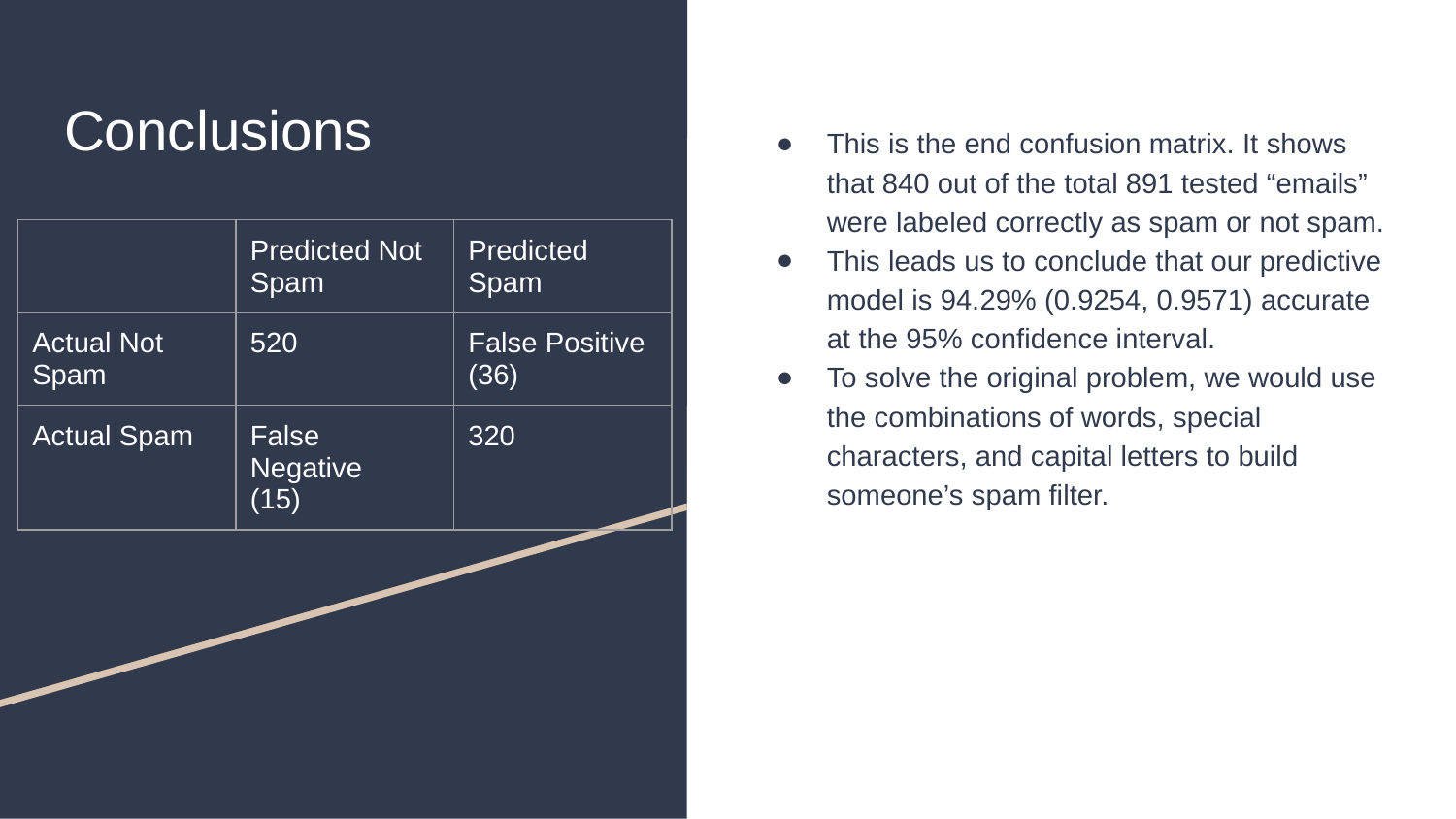

# Conclusions

This is the end confusion matrix. It shows that 840 out of the total 891 tested “emails” were labeled correctly as spam or not spam.
This leads us to conclude that our predictive model is 94.29% (0.9254, 0.9571) accurate at the 95% confidence interval.
To solve the original problem, we would use the combinations of words, special characters, and capital letters to build someone’s spam filter.
|  | Predicted Not Spam | Predicted Spam |
| --- | --- | --- |
| Actual Not Spam | 520 | False Positive (36) |
| Actual Spam | False Negative (15) | 320 |